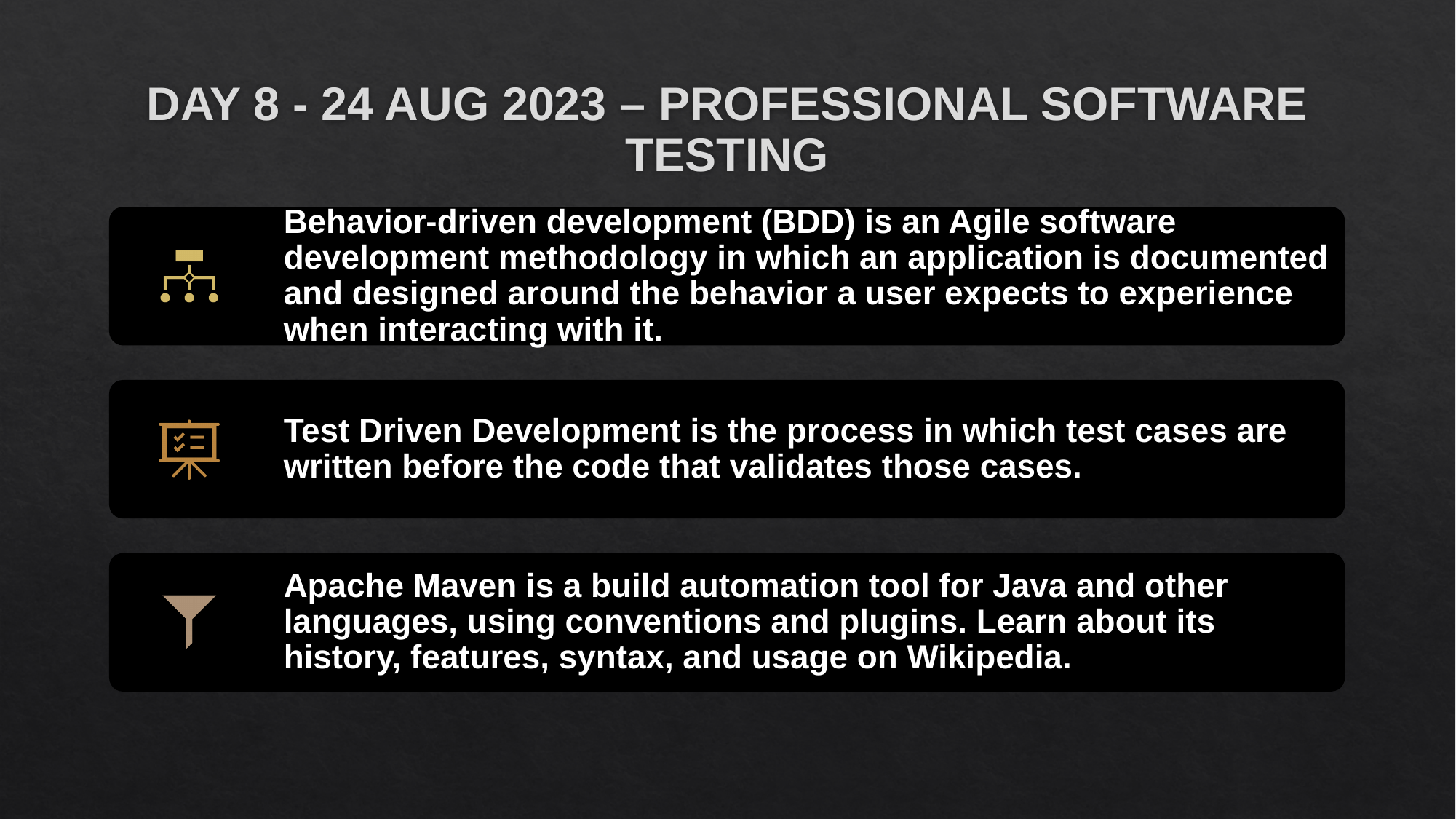

# DAY 8 - 24 AUG 2023 – PROFESSIONAL SOFTWARE TESTING
Behavior-driven development (BDD) is an Agile software development methodology in which an application is documented and designed around the behavior a user expects to experience when interacting with it.
Test Driven Development is the process in which test cases are written before the code that validates those cases.
Apache Maven is a build automation tool for Java and other languages, using conventions and plugins. Learn about its history, features, syntax, and usage on Wikipedia.